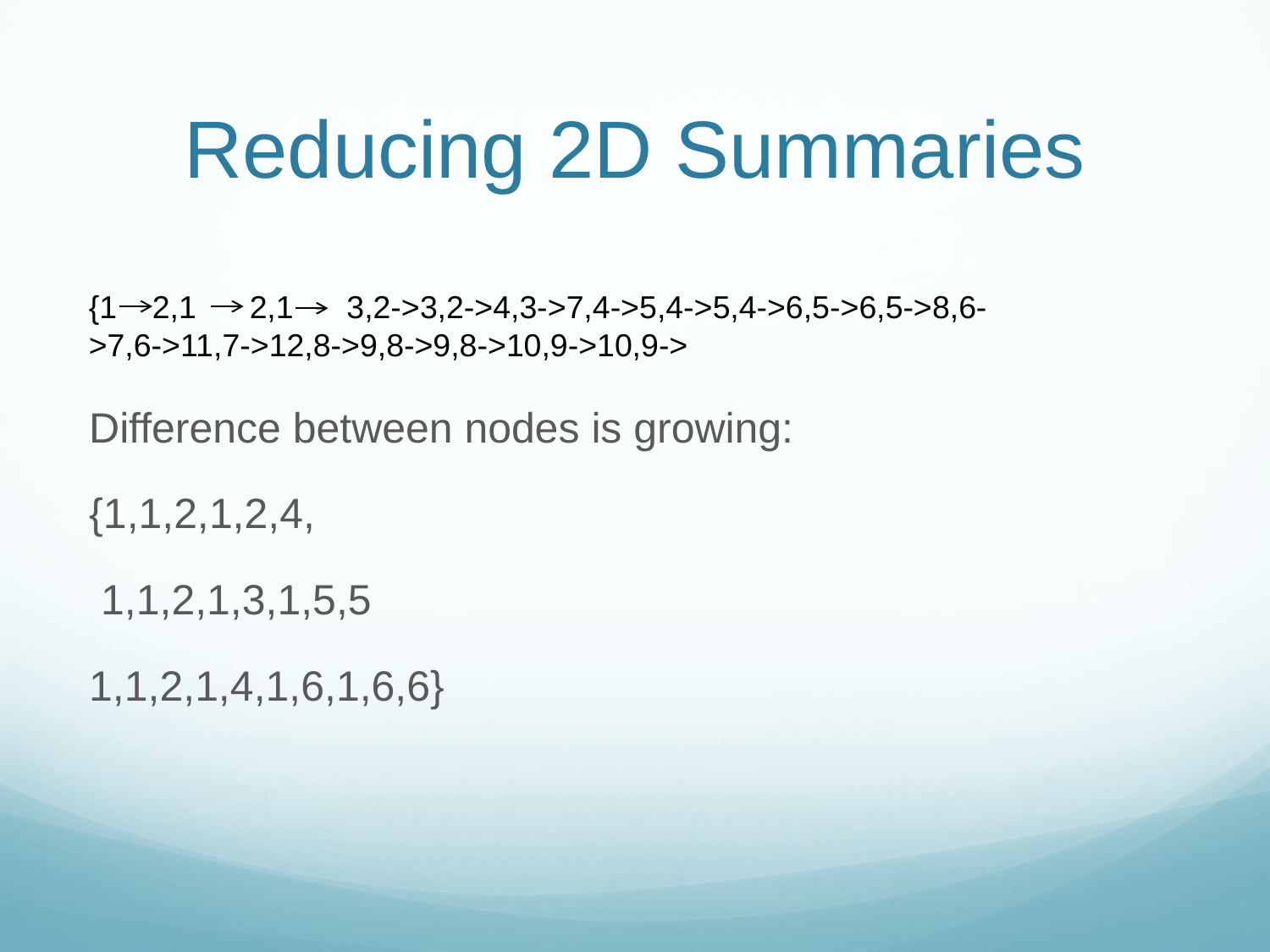

# Reducing 2D Summaries

Difference between nodes is growing:
{1,1,2,1,2,4,
 1,1,2,1,3,1,5,5
1,1,2,1,4,1,6,1,6,6}
{1    2,1      2,1      3,2->3,2->4,3->7,4->5,4->5,4->6,5->6,5->8,6->7,6->11,7->12,8->9,8->9,8->10,9->10,9->